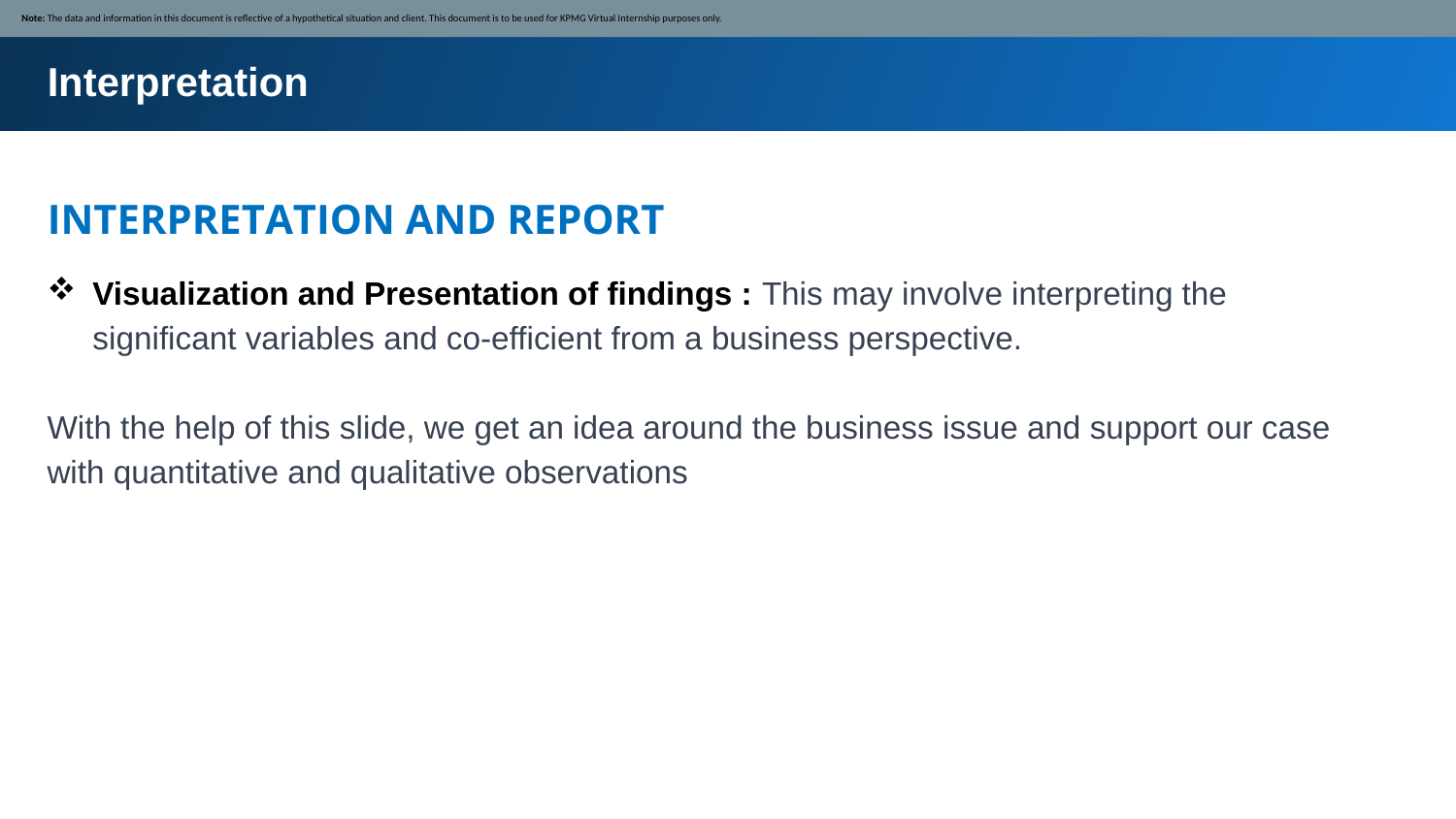

Note: The data and information in this document is reflective of a hypothetical situation and client. This document is to be used for KPMG Virtual Internship purposes only.
Interpretation
INTERPRETATION AND REPORT
Visualization and Presentation of findings : This may involve interpreting the significant variables and co-efficient from a business perspective.

With the help of this slide, we get an idea around the business issue and support our case with quantitative and qualitative observations